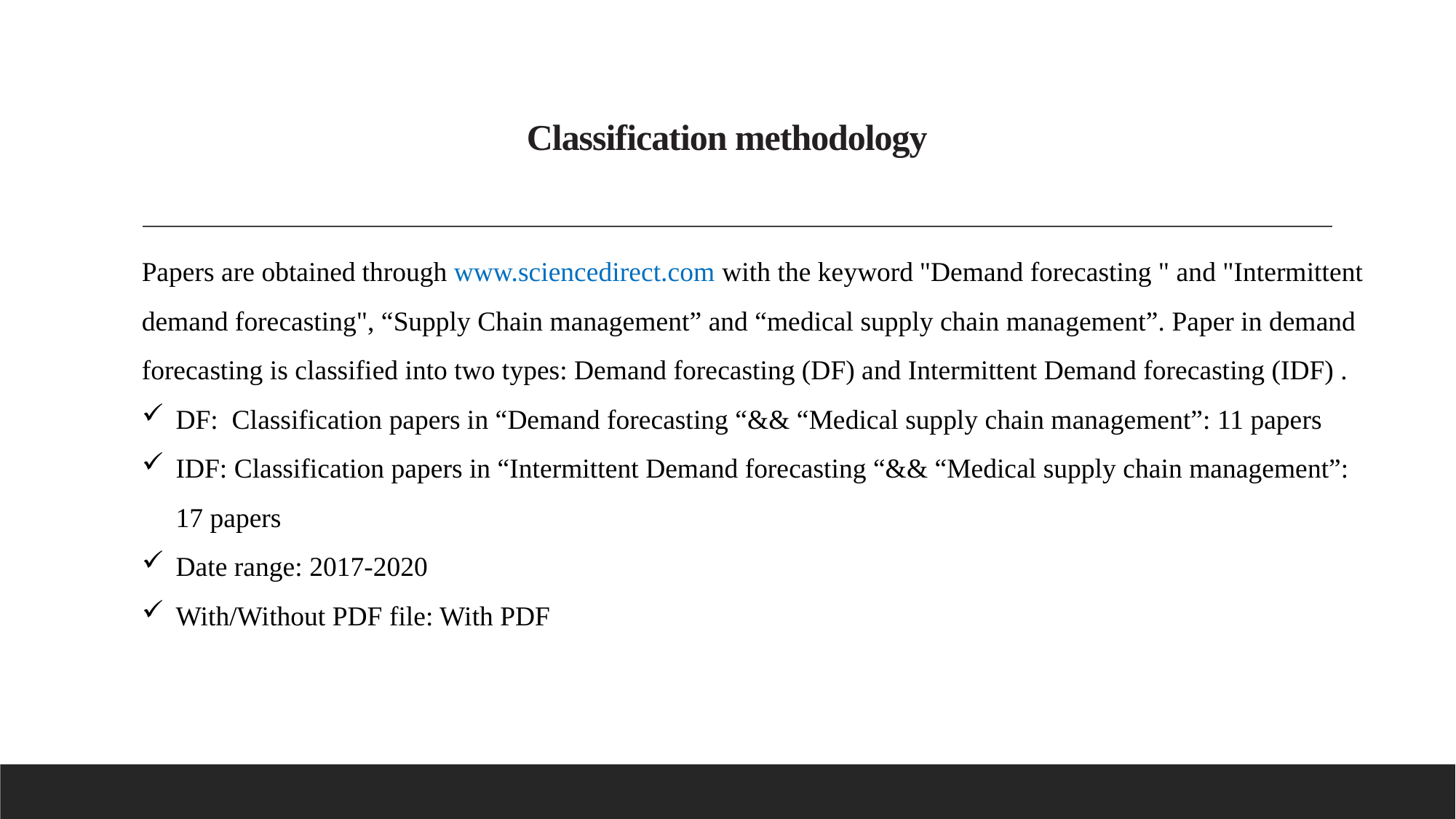

# Classification methodology
Papers are obtained through www.sciencedirect.com with the keyword "Demand forecasting " and "Intermittent demand forecasting", “Supply Chain management” and “medical supply chain management”. Paper in demand forecasting is classified into two types: Demand forecasting (DF) and Intermittent Demand forecasting (IDF) .
DF:  Classification papers in “Demand forecasting “&& “Medical supply chain management”: 11 papers
IDF: Classification papers in “Intermittent Demand forecasting “&& “Medical supply chain management”: 17 papers
Date range: 2017-2020
With/Without PDF file: With PDF